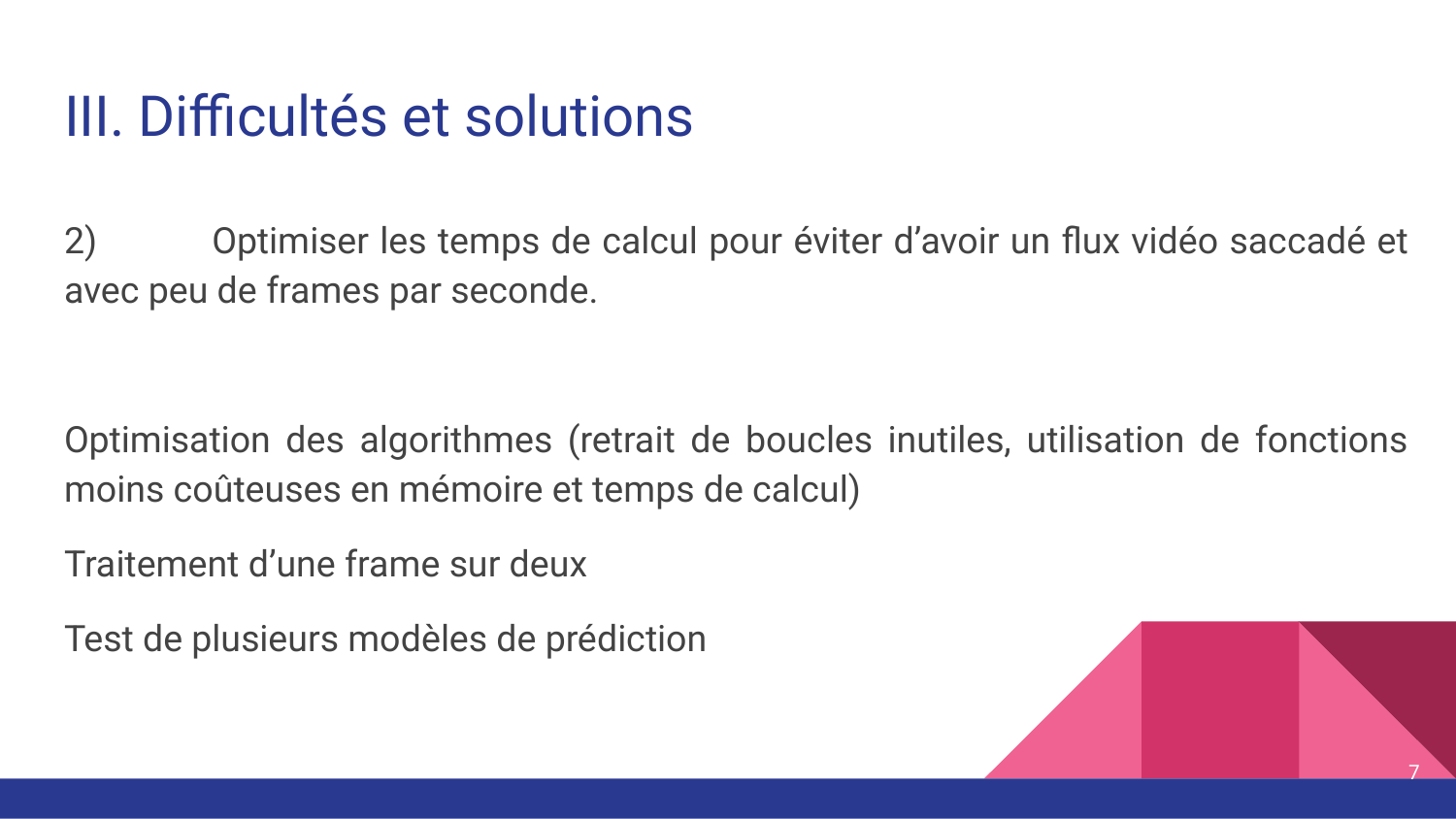

# III. Difficultés et solutions
2) 	Optimiser les temps de calcul pour éviter d’avoir un flux vidéo saccadé et avec peu de frames par seconde.

Optimisation des algorithmes (retrait de boucles inutiles, utilisation de fonctions moins coûteuses en mémoire et temps de calcul)
Traitement d’une frame sur deux
Test de plusieurs modèles de prédiction
7